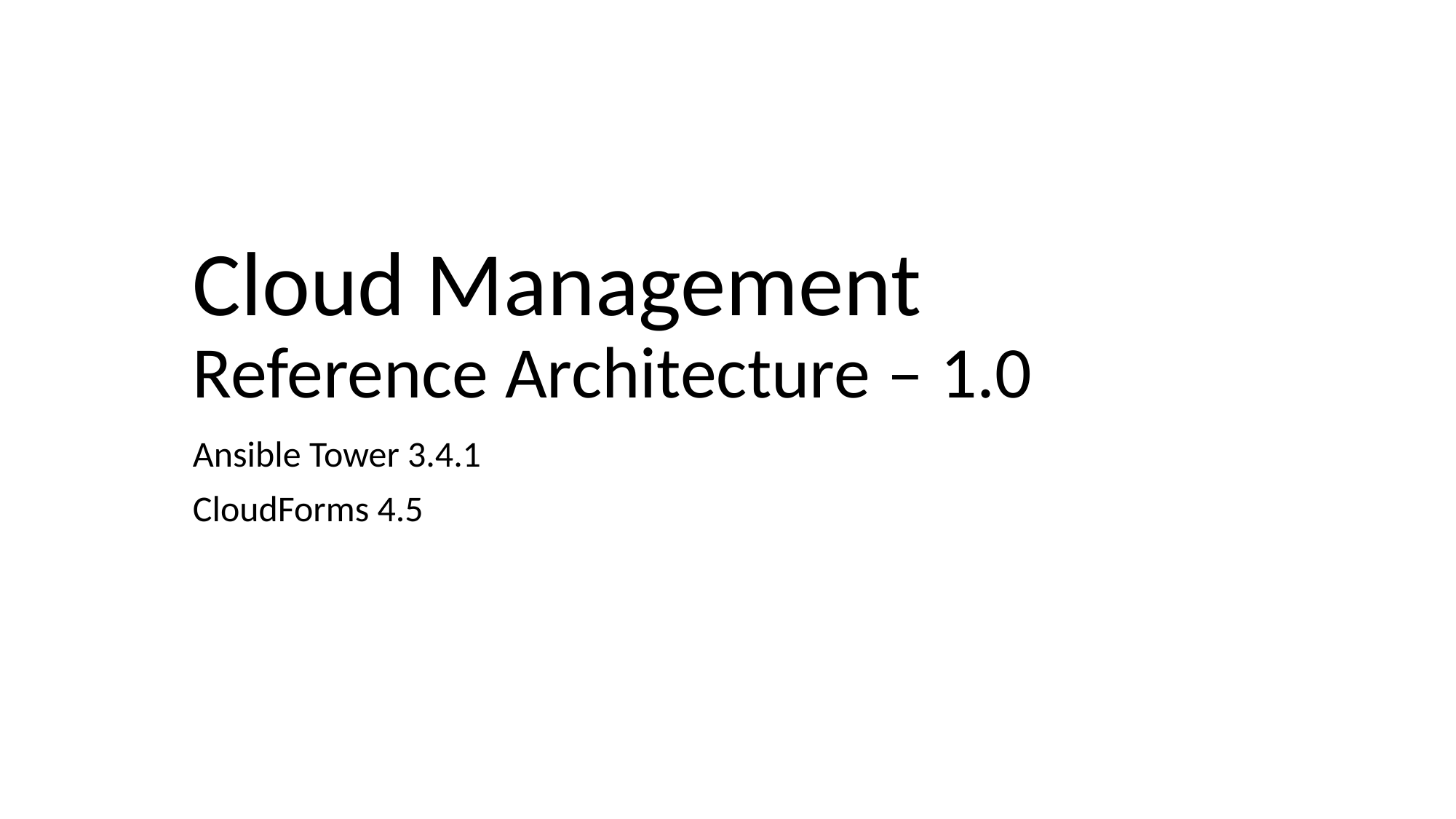

# Cloud Management Reference Architecture – 1.0
Ansible Tower 3.4.1
CloudForms 4.5